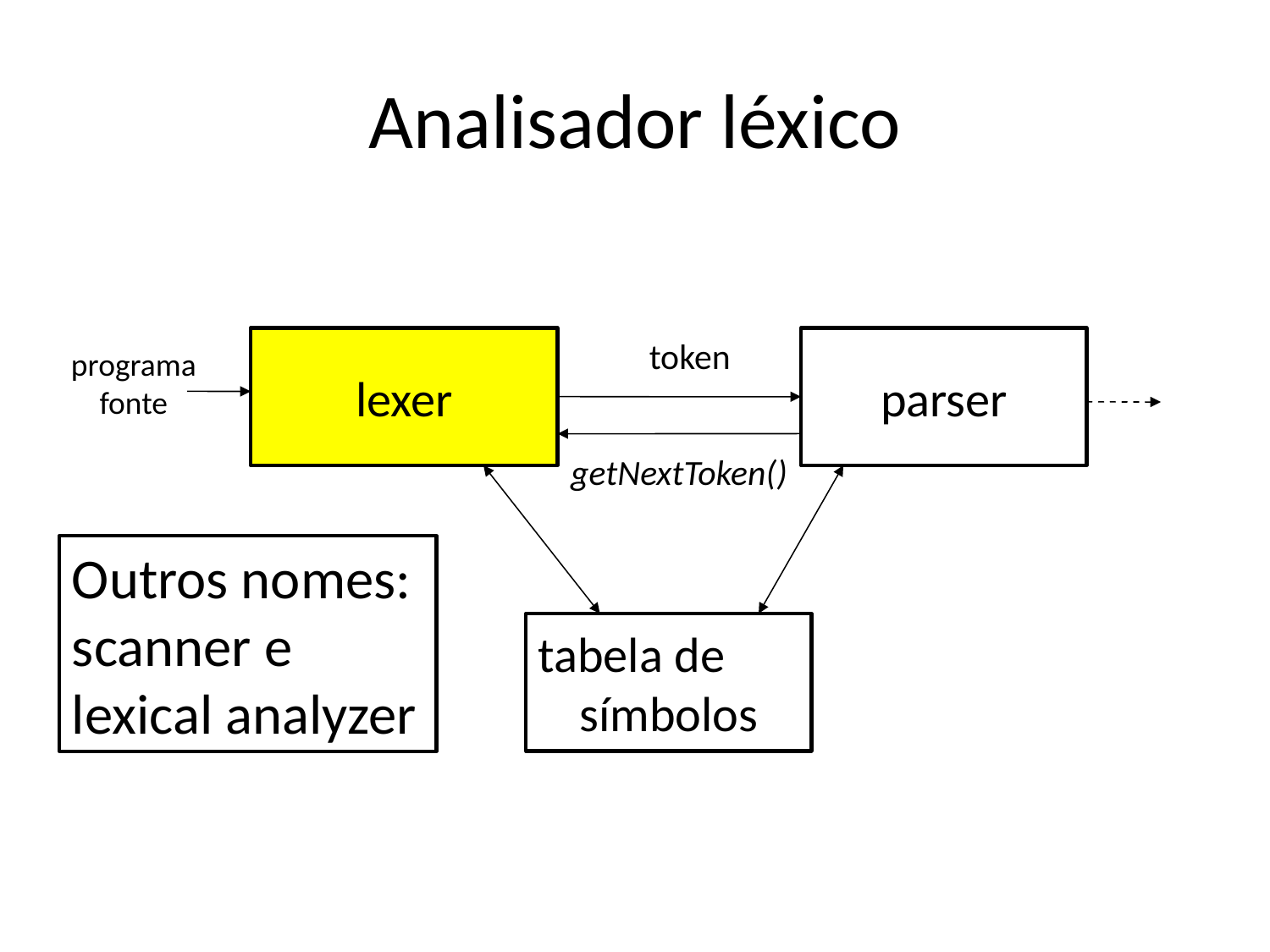

Analisador léxico
lexer
token
parser
programa
fonte

getNextToken()

Outros nomes: scanner e lexical analyzer
tabela de
símbolos